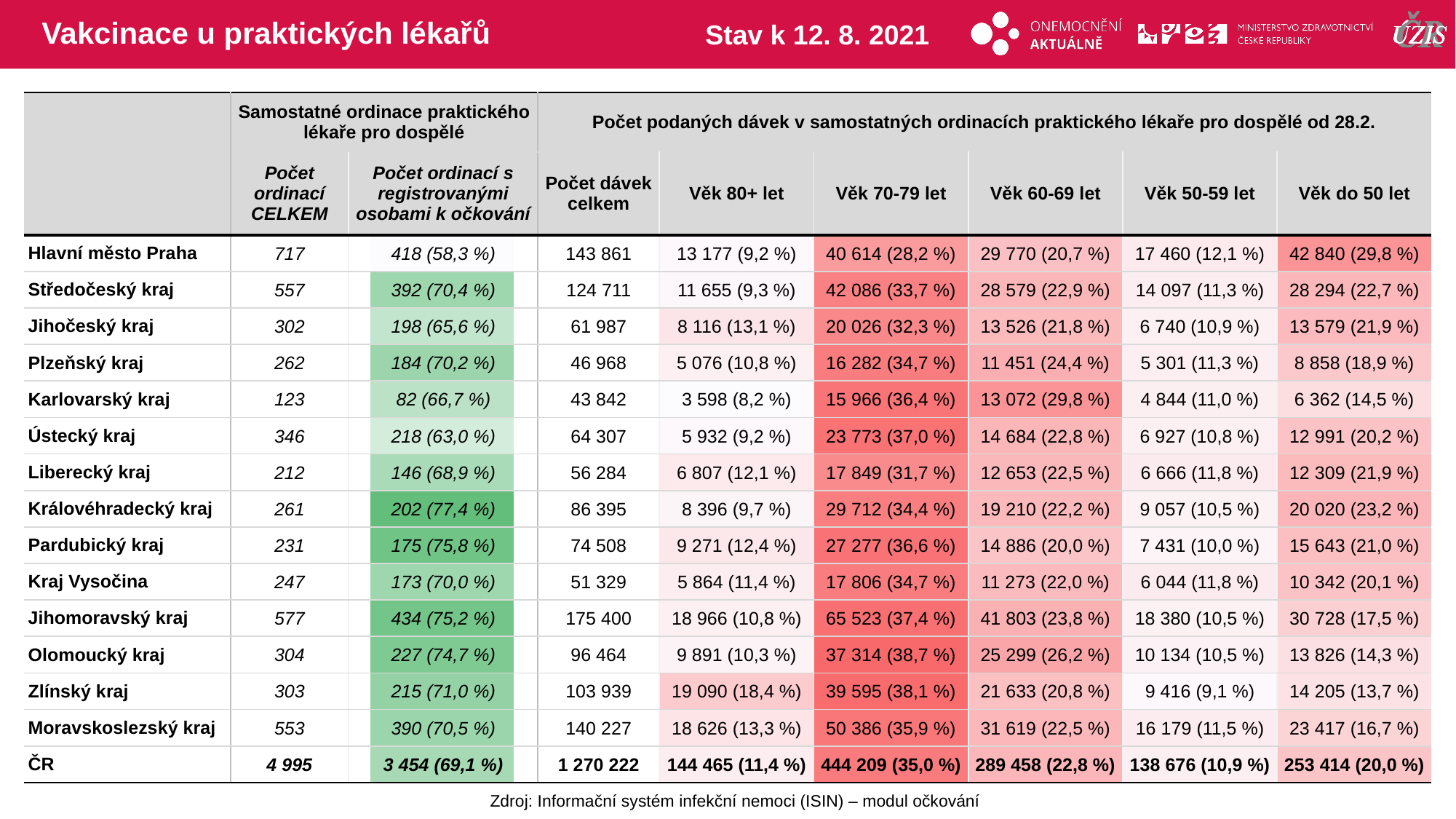

# Vakcinace u praktických lékařů
Stav k 12. 8. 2021
|  | Samostatné ordinace praktického lékaře pro dospělé |  | Počet podaných dávek v samostatných ordinacích praktického lékaře pro dospělé od 28.2. |  |  |  |  |  |
| --- | --- | --- | --- | --- | --- | --- | --- | --- |
|  | Počet ordinací CELKEM | Počet ordinací s registrovanými osobami k očkování | Počet dávek celkem | Věk 80+ let | Věk 70-79 let | Věk 60-69 let | Věk 50-59 let | Věk do 50 let |
| Hlavní město Praha | 717 | 418 (58,3 %) | 143 861 | 13 177 (9,2 %) | 40 614 (28,2 %) | 29 770 (20,7 %) | 17 460 (12,1 %) | 42 840 (29,8 %) |
| Středočeský kraj | 557 | 392 (70,4 %) | 124 711 | 11 655 (9,3 %) | 42 086 (33,7 %) | 28 579 (22,9 %) | 14 097 (11,3 %) | 28 294 (22,7 %) |
| Jihočeský kraj | 302 | 198 (65,6 %) | 61 987 | 8 116 (13,1 %) | 20 026 (32,3 %) | 13 526 (21,8 %) | 6 740 (10,9 %) | 13 579 (21,9 %) |
| Plzeňský kraj | 262 | 184 (70,2 %) | 46 968 | 5 076 (10,8 %) | 16 282 (34,7 %) | 11 451 (24,4 %) | 5 301 (11,3 %) | 8 858 (18,9 %) |
| Karlovarský kraj | 123 | 82 (66,7 %) | 43 842 | 3 598 (8,2 %) | 15 966 (36,4 %) | 13 072 (29,8 %) | 4 844 (11,0 %) | 6 362 (14,5 %) |
| Ústecký kraj | 346 | 218 (63,0 %) | 64 307 | 5 932 (9,2 %) | 23 773 (37,0 %) | 14 684 (22,8 %) | 6 927 (10,8 %) | 12 991 (20,2 %) |
| Liberecký kraj | 212 | 146 (68,9 %) | 56 284 | 6 807 (12,1 %) | 17 849 (31,7 %) | 12 653 (22,5 %) | 6 666 (11,8 %) | 12 309 (21,9 %) |
| Královéhradecký kraj | 261 | 202 (77,4 %) | 86 395 | 8 396 (9,7 %) | 29 712 (34,4 %) | 19 210 (22,2 %) | 9 057 (10,5 %) | 20 020 (23,2 %) |
| Pardubický kraj | 231 | 175 (75,8 %) | 74 508 | 9 271 (12,4 %) | 27 277 (36,6 %) | 14 886 (20,0 %) | 7 431 (10,0 %) | 15 643 (21,0 %) |
| Kraj Vysočina | 247 | 173 (70,0 %) | 51 329 | 5 864 (11,4 %) | 17 806 (34,7 %) | 11 273 (22,0 %) | 6 044 (11,8 %) | 10 342 (20,1 %) |
| Jihomoravský kraj | 577 | 434 (75,2 %) | 175 400 | 18 966 (10,8 %) | 65 523 (37,4 %) | 41 803 (23,8 %) | 18 380 (10,5 %) | 30 728 (17,5 %) |
| Olomoucký kraj | 304 | 227 (74,7 %) | 96 464 | 9 891 (10,3 %) | 37 314 (38,7 %) | 25 299 (26,2 %) | 10 134 (10,5 %) | 13 826 (14,3 %) |
| Zlínský kraj | 303 | 215 (71,0 %) | 103 939 | 19 090 (18,4 %) | 39 595 (38,1 %) | 21 633 (20,8 %) | 9 416 (9,1 %) | 14 205 (13,7 %) |
| Moravskoslezský kraj | 553 | 390 (70,5 %) | 140 227 | 18 626 (13,3 %) | 50 386 (35,9 %) | 31 619 (22,5 %) | 16 179 (11,5 %) | 23 417 (16,7 %) |
| ČR | 4 995 | 3 454 (69,1 %) | 1 270 222 | 144 465 (11,4 %) | 444 209 (35,0 %) | 289 458 (22,8 %) | 138 676 (10,9 %) | 253 414 (20,0 %) |
|  |
| --- |
|  |
|  |
|  |
|  |
|  |
|  |
|  |
|  |
|  |
|  |
|  |
|  |
|  |
|  |
|  |  |  |  |  |
| --- | --- | --- | --- | --- |
|  |  |  |  |  |
|  |  |  |  |  |
|  |  |  |  |  |
|  |  |  |  |  |
|  |  |  |  |  |
|  |  |  |  |  |
|  |  |  |  |  |
|  |  |  |  |  |
|  |  |  |  |  |
|  |  |  |  |  |
|  |  |  |  |  |
|  |  |  |  |  |
|  |  |  |  |  |
|  |  |  |  |  |
Zdroj: Informační systém infekční nemoci (ISIN) – modul očkování